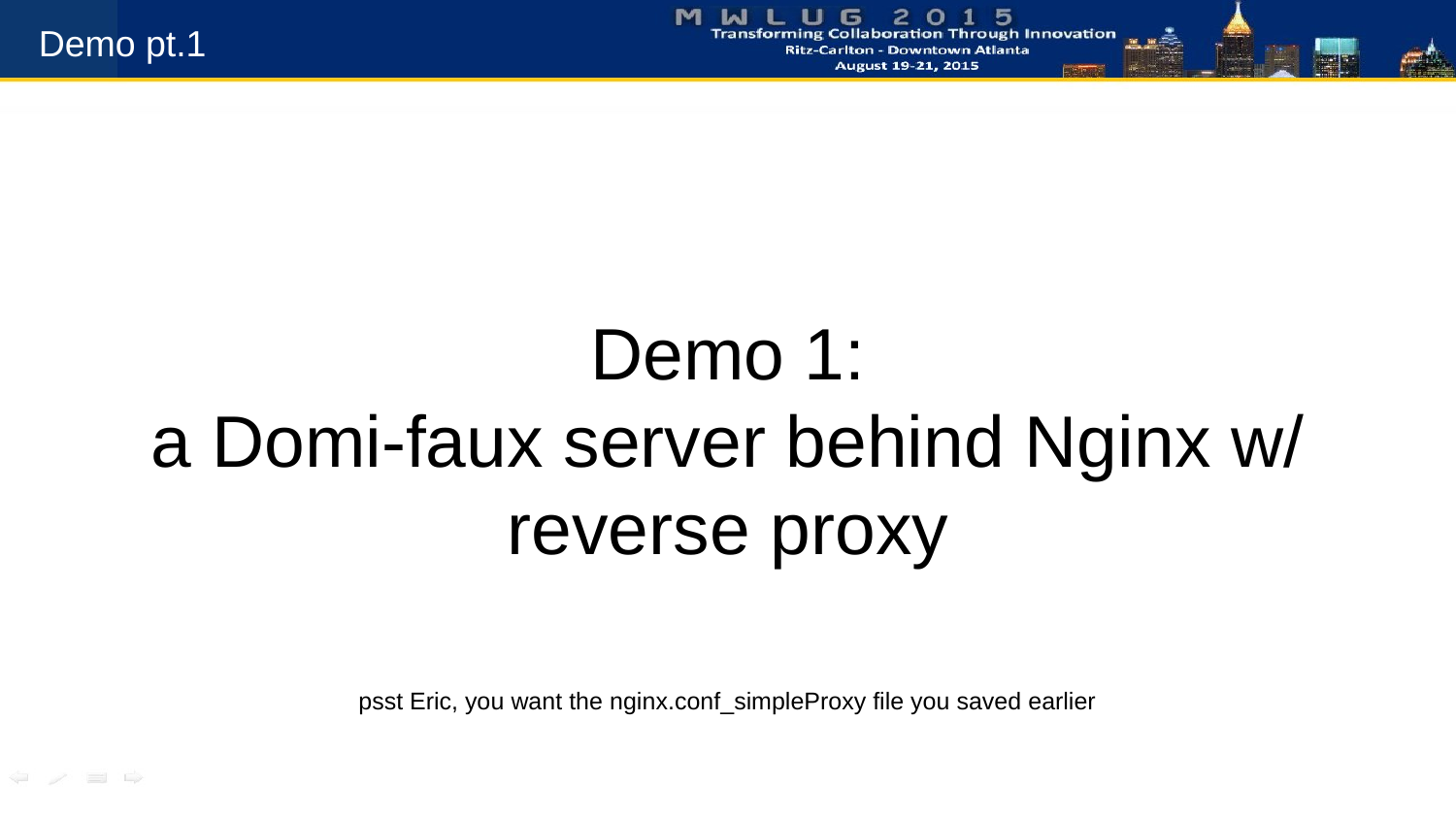

Demo pt.1

Demo 1:
a Domi-faux server behind Nginx w/ reverse proxy

psst Eric, you want the nginx.conf_simpleProxy file you saved earlier